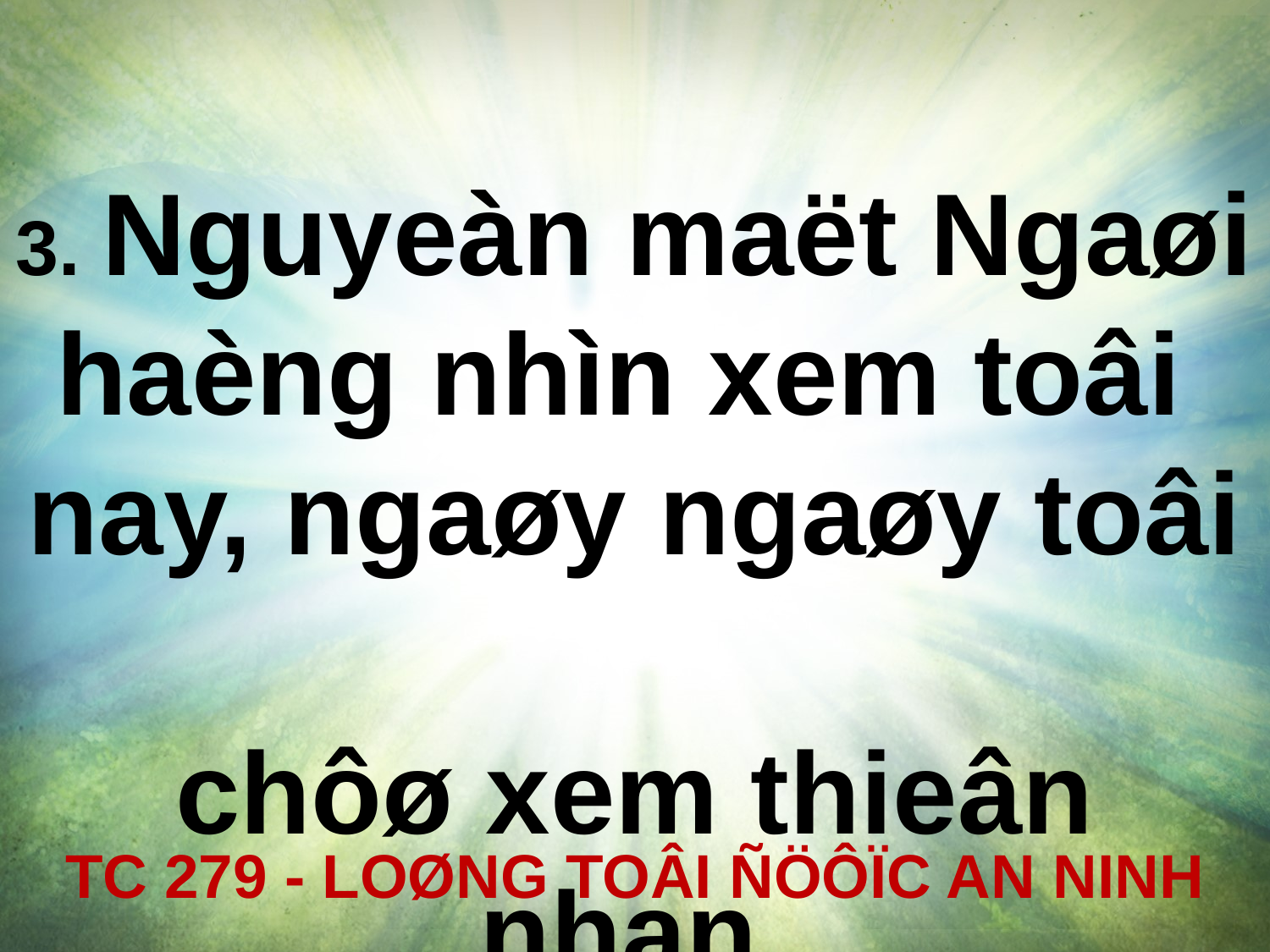

3. Nguyeàn maët Ngaøi haèng nhìn xem toâi
nay, ngaøy ngaøy toâi
chôø xem thieân nhan.
TC 279 - LOØNG TOÂI ÑÖÔÏC AN NINH